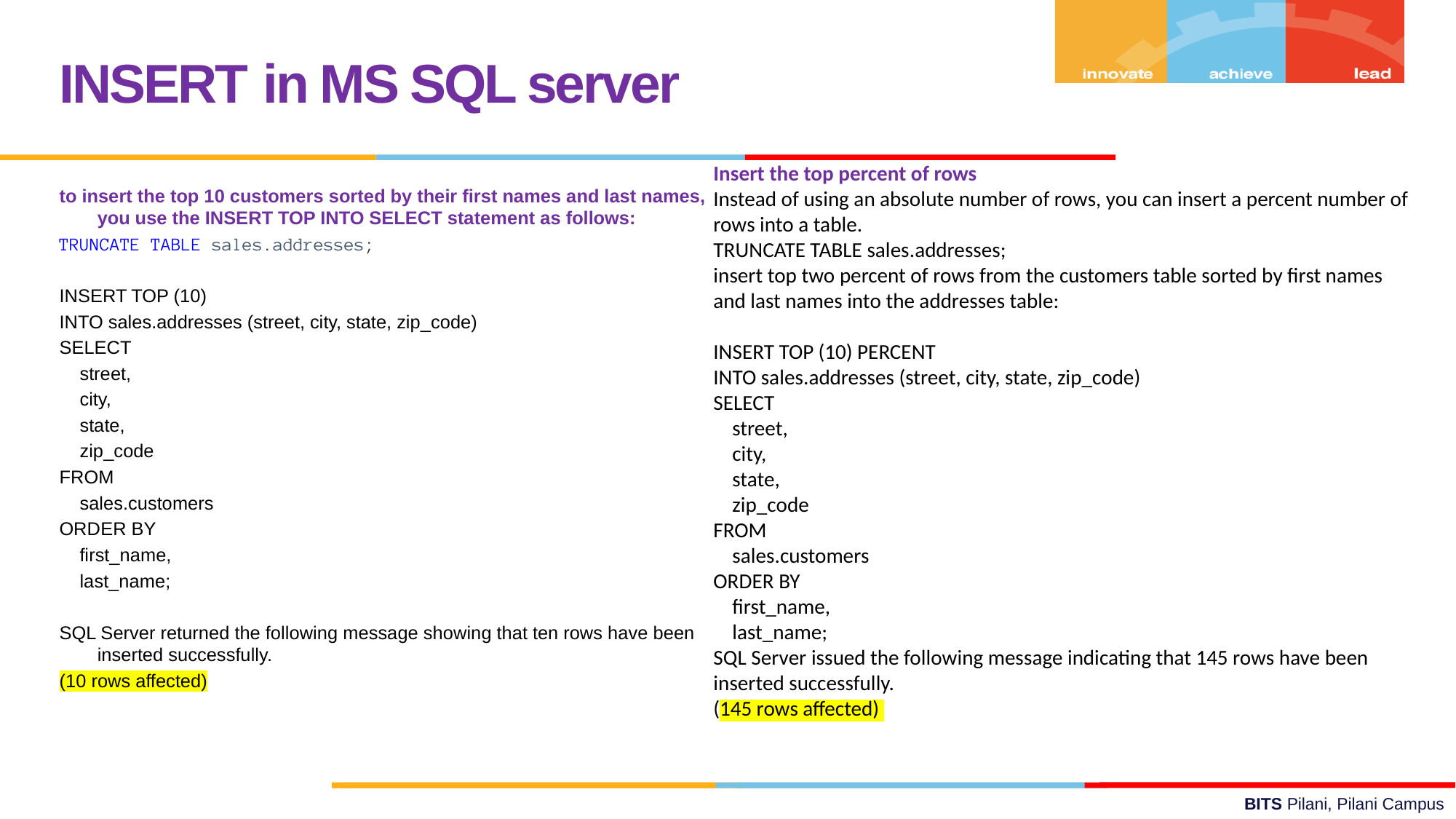

INSERT in MS SQL server

Insert the top percent of rows
Instead of using an absolute number of rows, you can insert a percent number of rows into a table.
TRUNCATE TABLE sales.addresses;
insert top two percent of rows from the customers table sorted by first names and last names into the addresses table:

INSERT TOP (10) PERCENT
INTO sales.addresses (street, city, state, zip_code)
SELECT
    street,
    city,
    state,
    zip_code
FROM
    sales.customers
ORDER BY
    first_name,
    last_name;
SQL Server issued the following message indicating that 145 rows have been inserted successfully.
(145 rows affected)
to insert the top 10 customers sorted by their first names and last names, you use the INSERT TOP INTO SELECT statement as follows:
TRUNCATE TABLE sales.addresses;

INSERT TOP (10)
INTO sales.addresses (street, city, state, zip_code)
SELECT
    street,
    city,
    state,
    zip_code
FROM
    sales.customers
ORDER BY
    first_name,
    last_name;

SQL Server returned the following message showing that ten rows have been inserted successfully.
(10 rows affected)